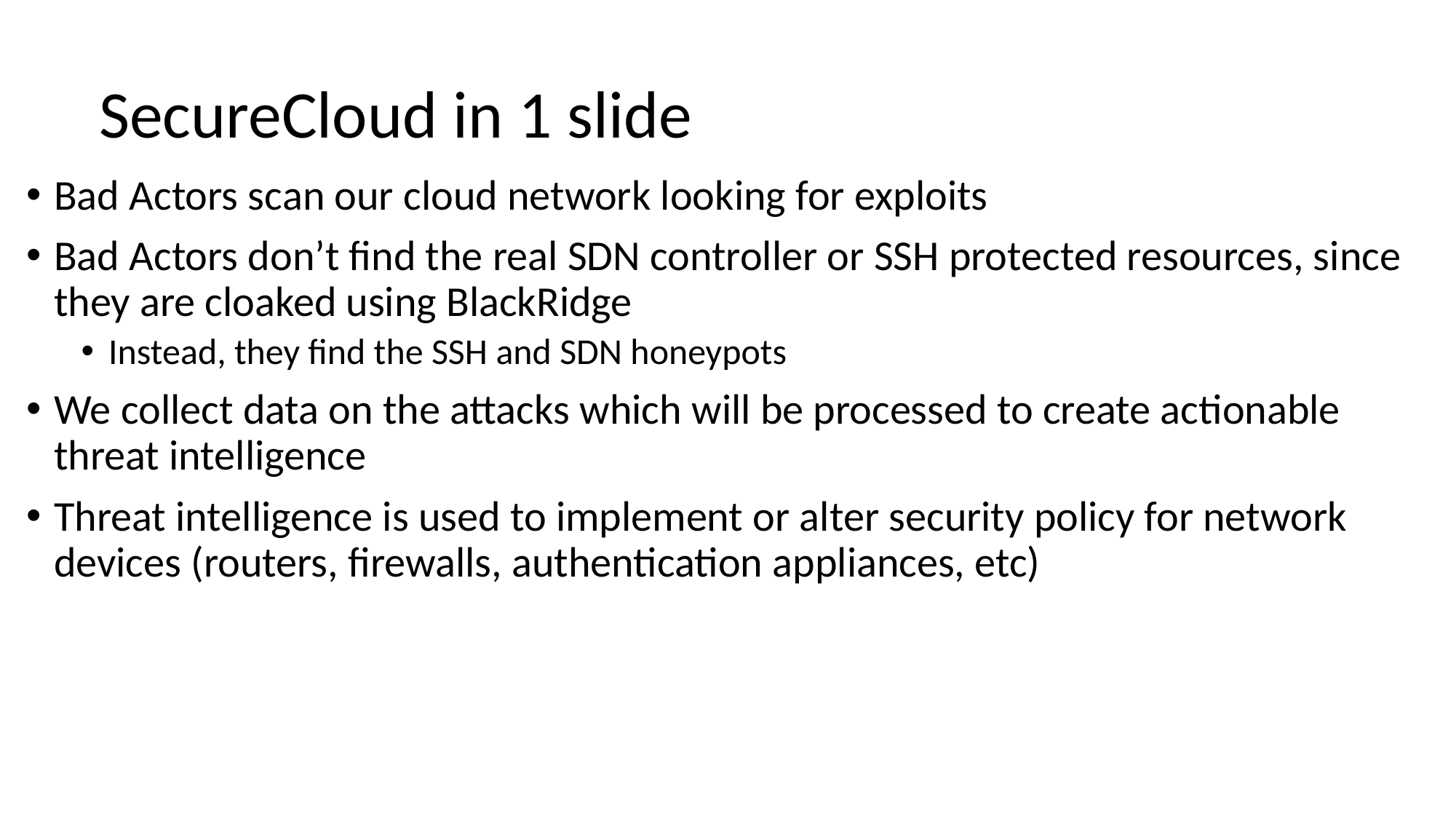

# SecureCloud in 1 slide
Bad Actors scan our cloud network looking for exploits
Bad Actors don’t find the real SDN controller or SSH protected resources, since they are cloaked using BlackRidge
Instead, they find the SSH and SDN honeypots
We collect data on the attacks which will be processed to create actionable threat intelligence
Threat intelligence is used to implement or alter security policy for network devices (routers, firewalls, authentication appliances, etc)